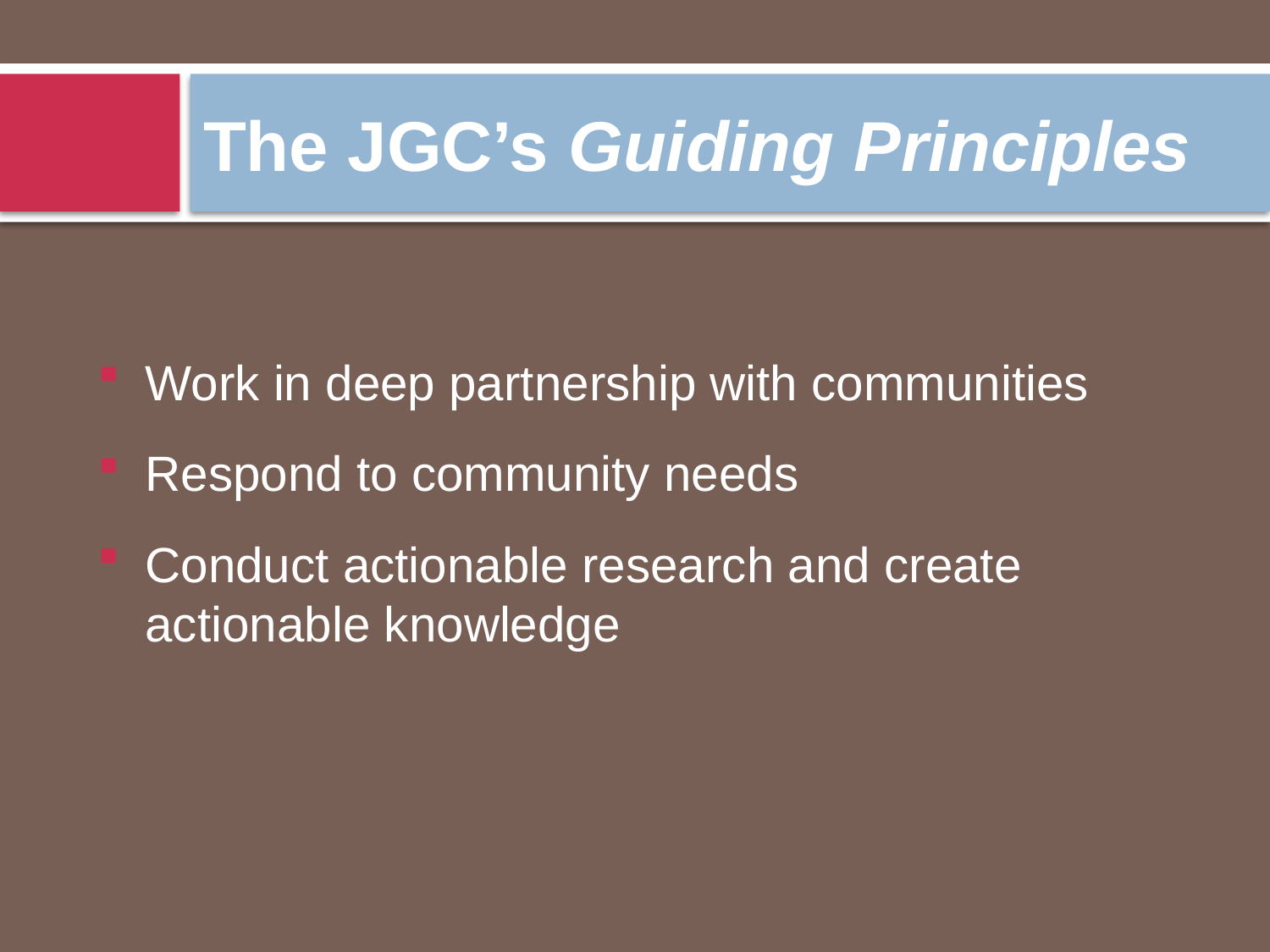

# The JGC’s Guiding Principles

Work in deep partnership with communities
Respond to community needs
Conduct actionable research and create actionable knowledge